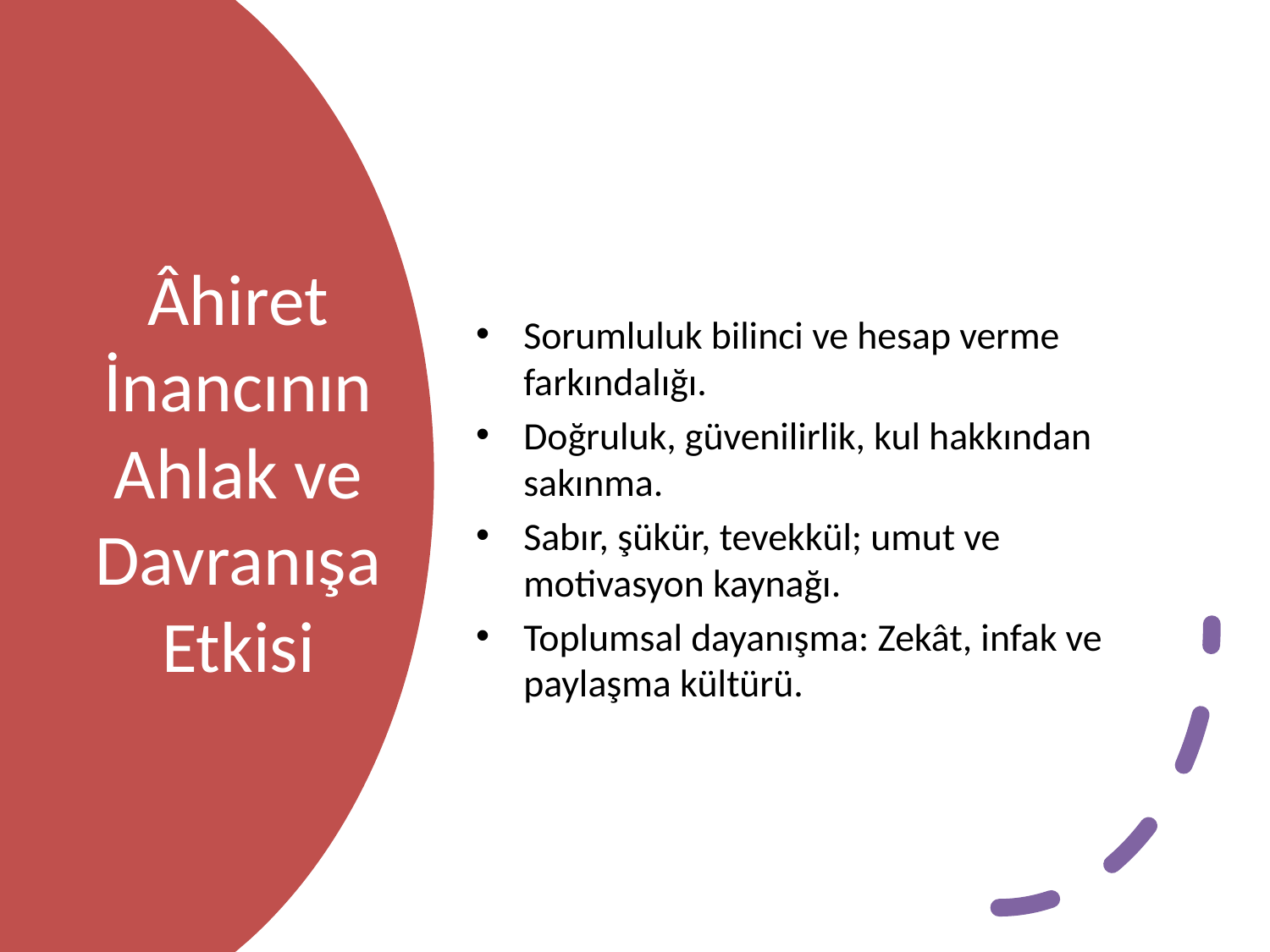

Sorumluluk bilinci ve hesap verme farkındalığı.
Doğruluk, güvenilirlik, kul hakkından sakınma.
Sabır, şükür, tevekkül; umut ve motivasyon kaynağı.
Toplumsal dayanışma: Zekât, infak ve paylaşma kültürü.
# Âhiret İnancının Ahlak ve Davranışa Etkisi